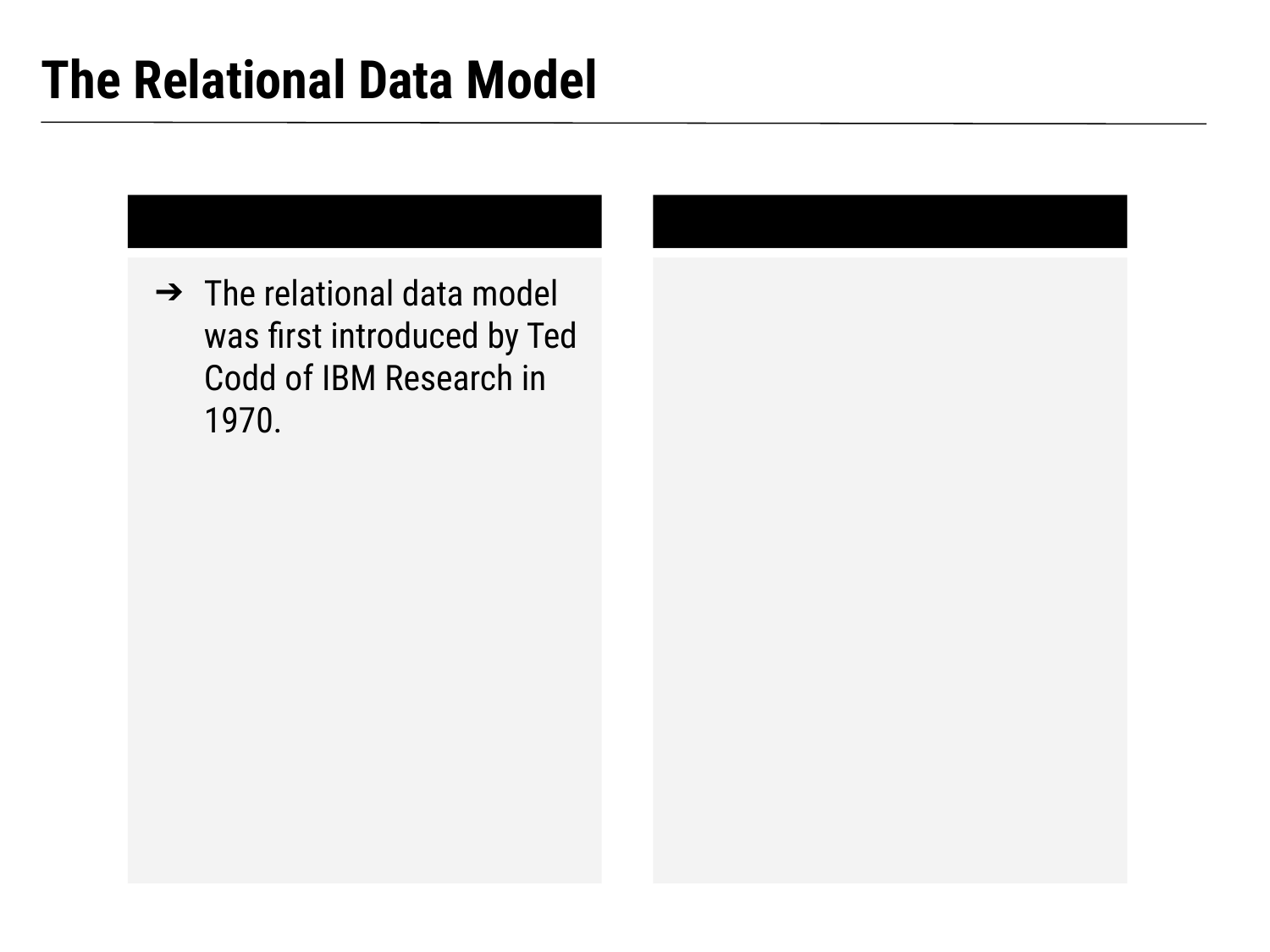

# The Relational Data Model

The relational data model was first introduced by Ted Codd of IBM Research in 1970.